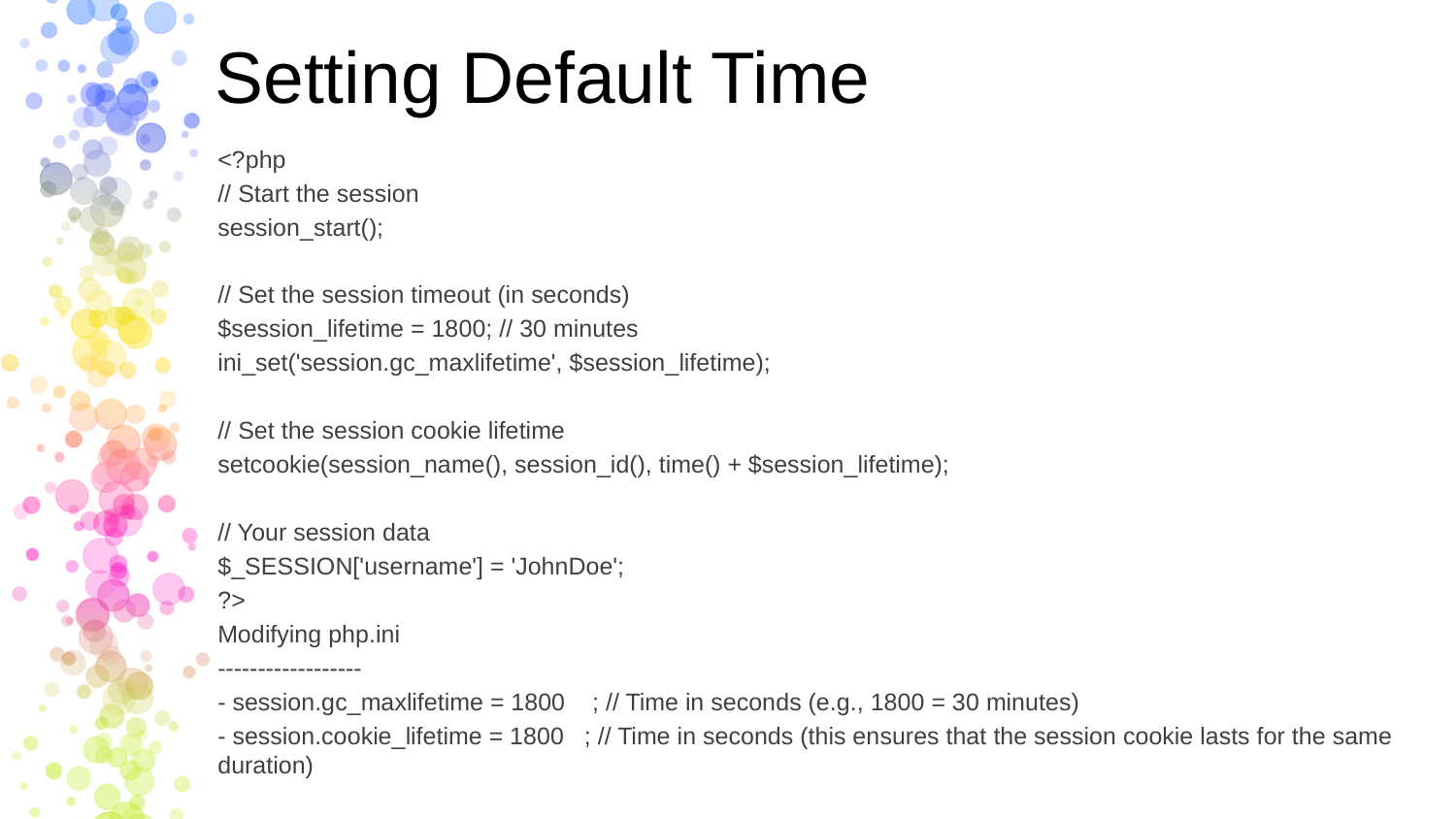

# Setting Default Time
<?php
// Start the session
session_start();

// Set the session timeout (in seconds)
$session_lifetime = 1800; // 30 minutes
ini_set('session.gc_maxlifetime', $session_lifetime);

// Set the session cookie lifetime
setcookie(session_name(), session_id(), time() + $session_lifetime);

// Your session data
$_SESSION['username'] = 'JohnDoe';
?>
Modifying php.ini
------------------
- session.gc_maxlifetime = 1800    ; // Time in seconds (e.g., 1800 = 30 minutes)
- session.cookie_lifetime = 1800   ; // Time in seconds (this ensures that the session cookie lasts for the same duration)